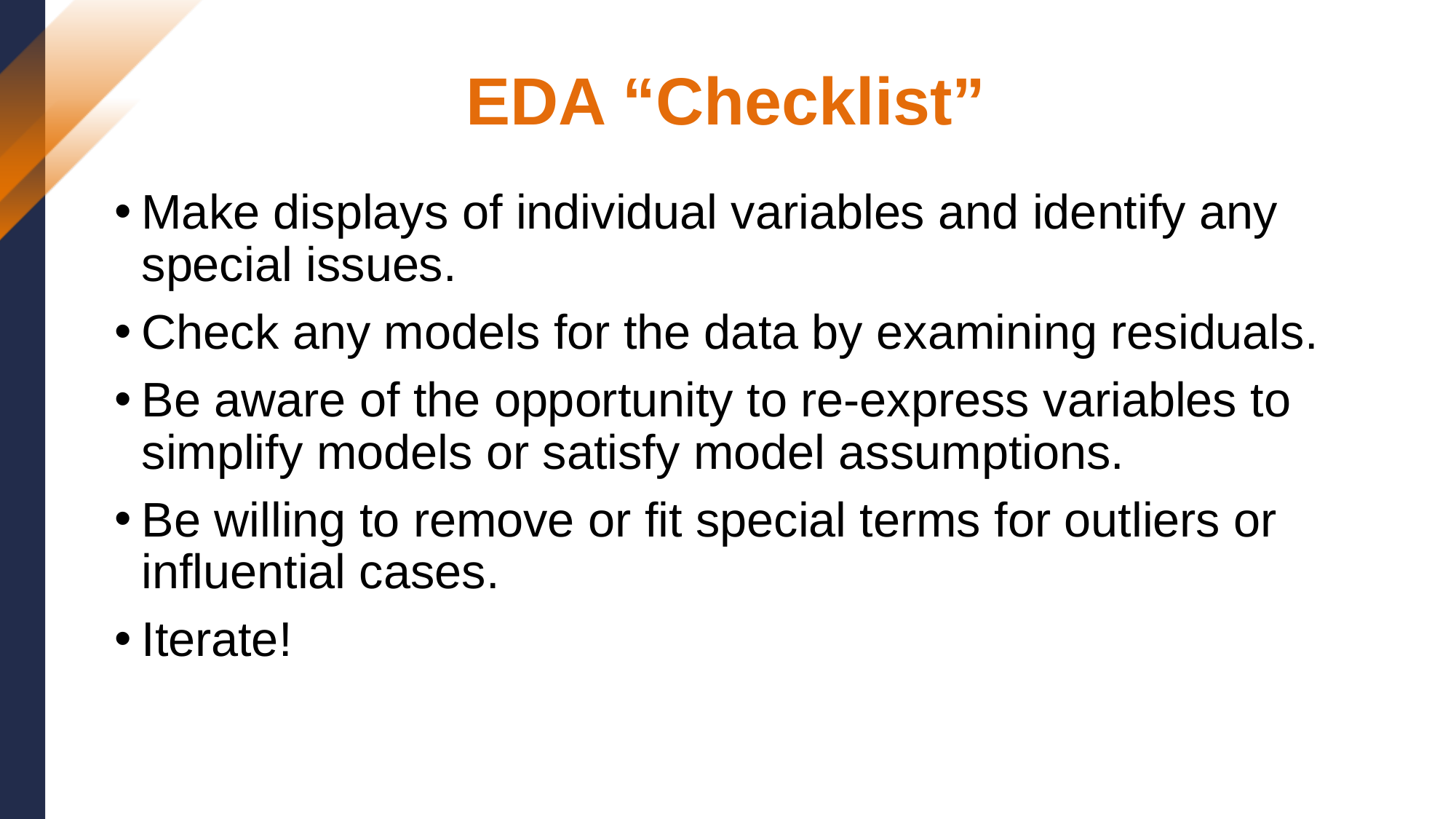

# EDA “Checklist”
Make displays of individual variables and identify any special issues.
Check any models for the data by examining residuals.
Be aware of the opportunity to re-express variables to simplify models or satisfy model assumptions.
Be willing to remove or fit special terms for outliers or influential cases.
Iterate!